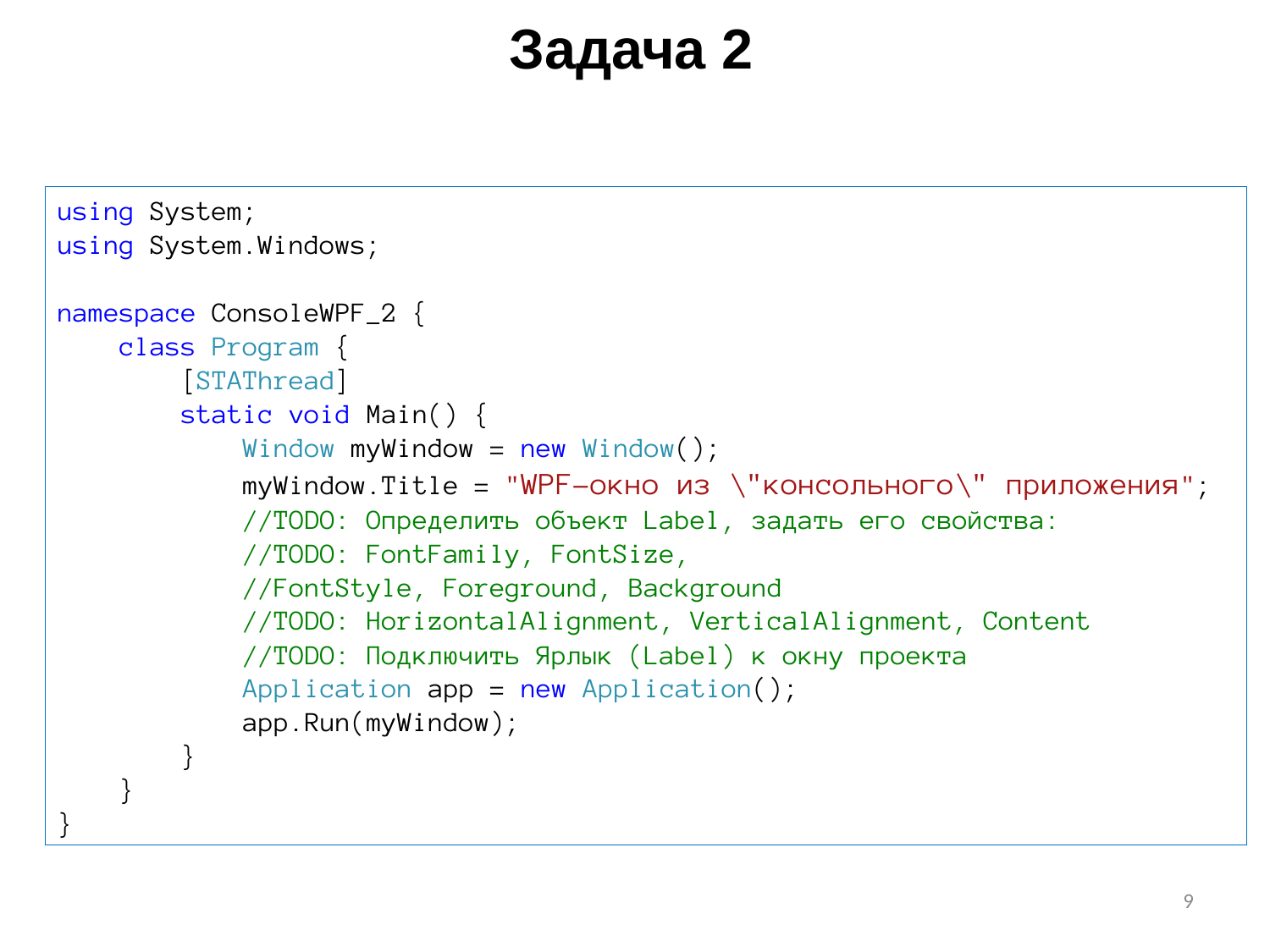

# Задача 2
using System;
using System.Windows;

namespace ConsoleWPF_2 {
    class Program {
        [STAThread]
        static void Main() {
            Window myWindow = new Window();
            myWindow.Title = "WPF-окно из \"консольного\" приложения";
            //TODO: Определить объект Label, задать его свойства:
            //TODO: FontFamily, FontSize,
            //FontStyle, Foreground, Background
            //TODO: HorizontalAlignment, VerticalAlignment, Content
            //TODO: Подключить Ярлык (Label) к окну проекта
            Application app = new Application();
            app.Run(myWindow);
        }
    }
}
9